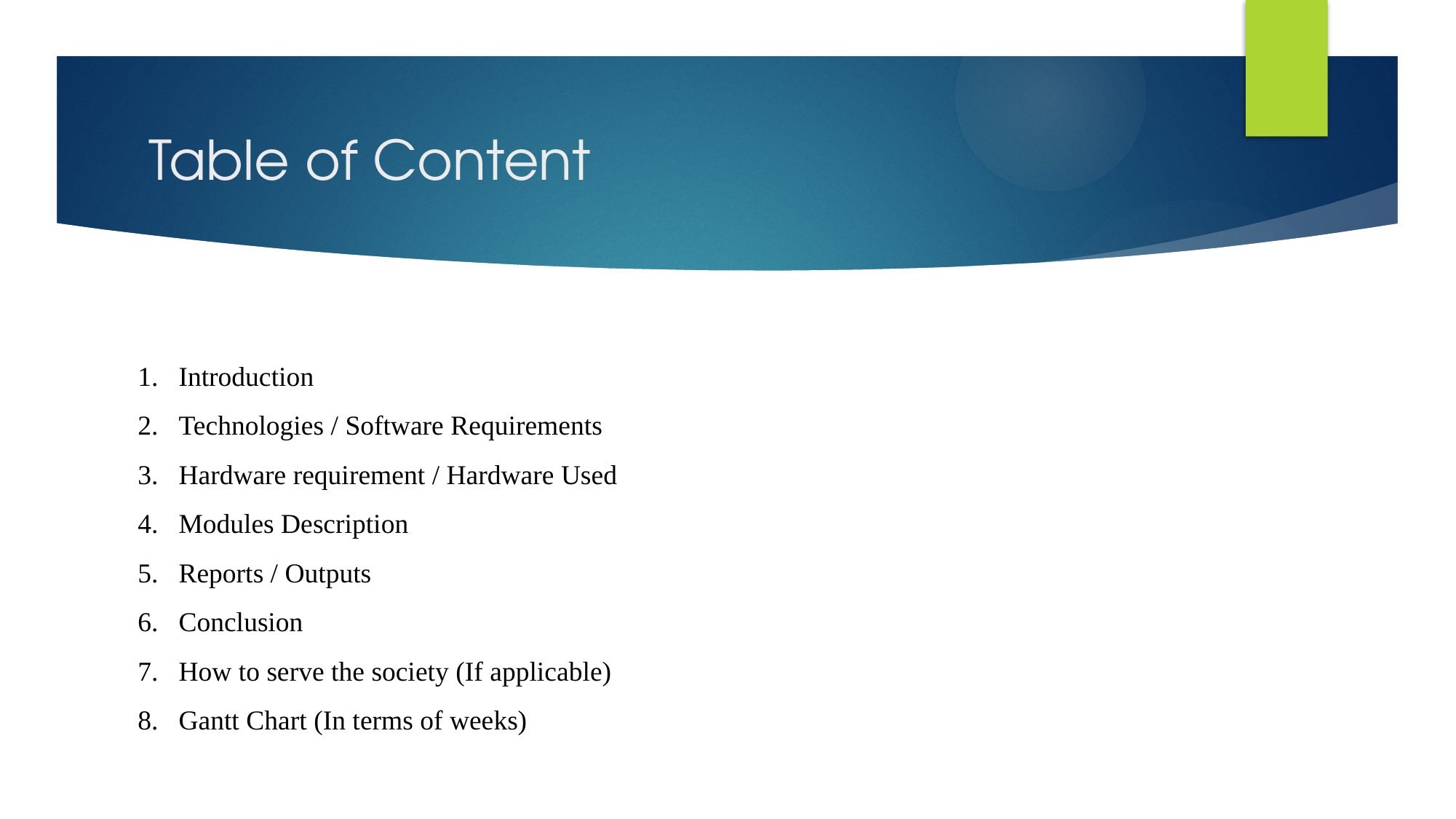

# Table of Content

Introduction
Technologies / Software Requirements
Hardware requirement / Hardware Used
Modules Description
Reports / Outputs
Conclusion
How to serve the society (If applicable)
Gantt Chart (In terms of weeks)